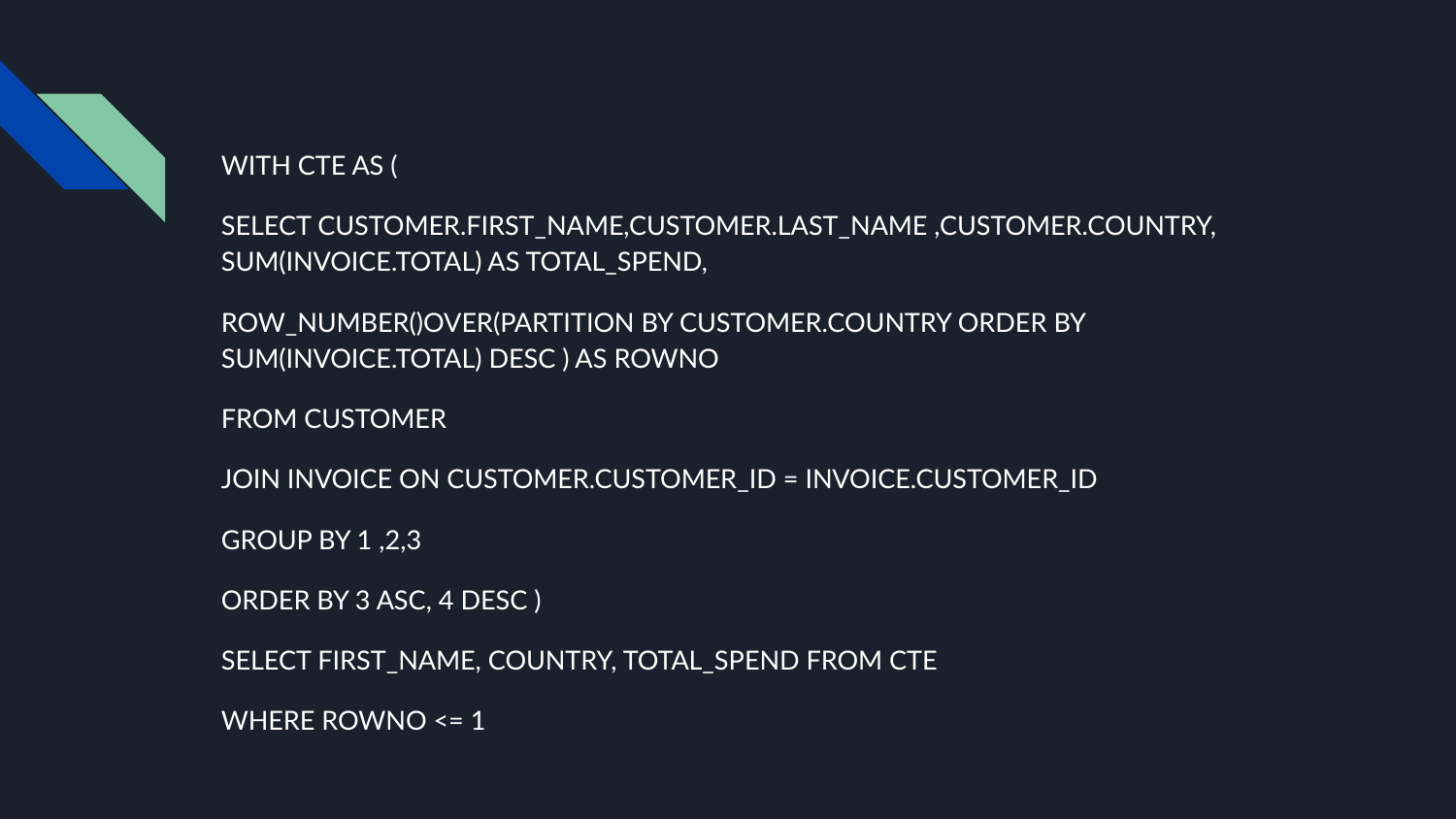

WITH CTE AS (
SELECT CUSTOMER.FIRST_NAME,CUSTOMER.LAST_NAME ,CUSTOMER.COUNTRY, SUM(INVOICE.TOTAL) AS TOTAL_SPEND,
ROW_NUMBER()OVER(PARTITION BY CUSTOMER.COUNTRY ORDER BY SUM(INVOICE.TOTAL) DESC ) AS ROWNO
FROM CUSTOMER
JOIN INVOICE ON CUSTOMER.CUSTOMER_ID = INVOICE.CUSTOMER_ID
GROUP BY 1 ,2,3
ORDER BY 3 ASC, 4 DESC )
SELECT FIRST_NAME, COUNTRY, TOTAL_SPEND FROM CTE
WHERE ROWNO <= 1